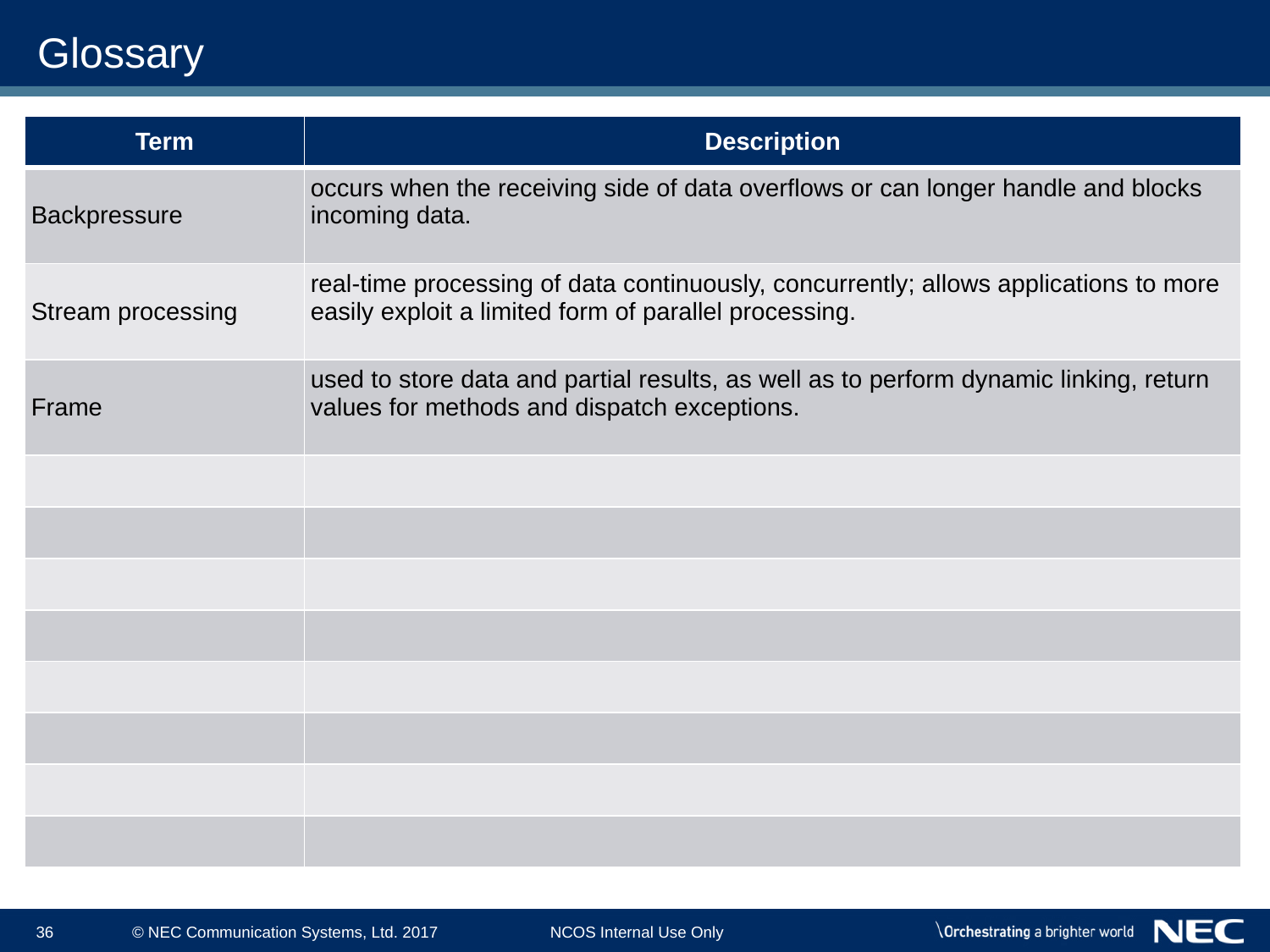

# Glossary
| Term | Description |
| --- | --- |
| Backpressure | occurs when the receiving side of data overflows or can longer handle and blocks incoming data. |
| Stream processing | real-time processing of data continuously, concurrently; allows applications to more easily exploit a limited form of parallel processing. |
| Frame | used to store data and partial results, as well as to perform dynamic linking, return values for methods and dispatch exceptions. |
|  |  |
|  |  |
|  |  |
|  |  |
|  |  |
|  |  |
|  |  |
|  |  |